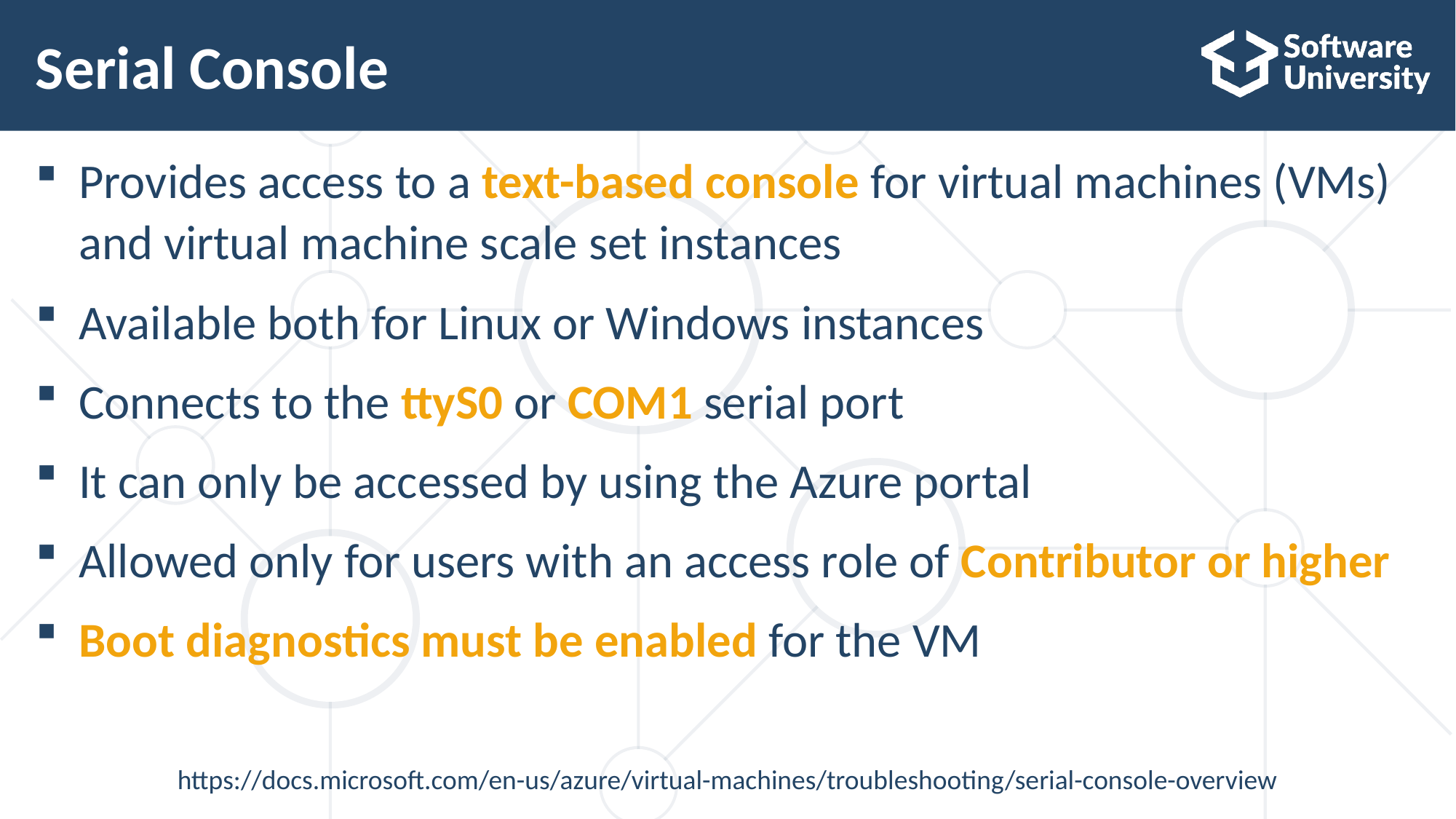

# Serial Console
Provides access to a text-based console for virtual machines (VMs) and virtual machine scale set instances
Available both for Linux or Windows instances
Connects to the ttyS0 or COM1 serial port
It can only be accessed by using the Azure portal
Allowed only for users with an access role of Contributor or higher
Boot diagnostics must be enabled for the VM
https://docs.microsoft.com/en-us/azure/virtual-machines/troubleshooting/serial-console-overview